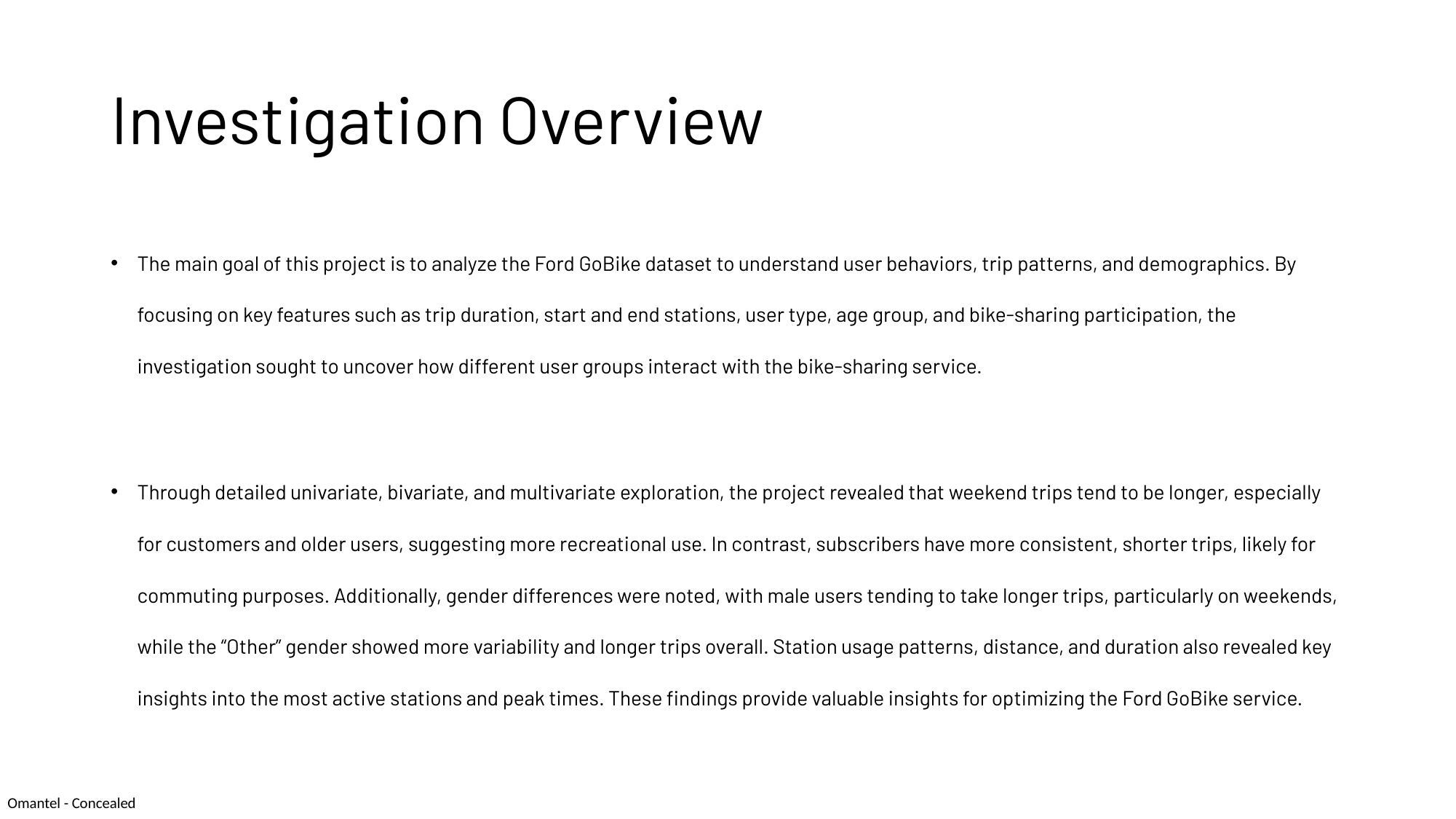

# Investigation Overview
The main goal of this project is to analyze the Ford GoBike dataset to understand user behaviors, trip patterns, and demographics. By focusing on key features such as trip duration, start and end stations, user type, age group, and bike-sharing participation, the investigation sought to uncover how different user groups interact with the bike-sharing service.

Through detailed univariate, bivariate, and multivariate exploration, the project revealed that weekend trips tend to be longer, especially for customers and older users, suggesting more recreational use. In contrast, subscribers have more consistent, shorter trips, likely for commuting purposes. Additionally, gender differences were noted, with male users tending to take longer trips, particularly on weekends, while the “Other” gender showed more variability and longer trips overall. Station usage patterns, distance, and duration also revealed key insights into the most active stations and peak times. These findings provide valuable insights for optimizing the Ford GoBike service.